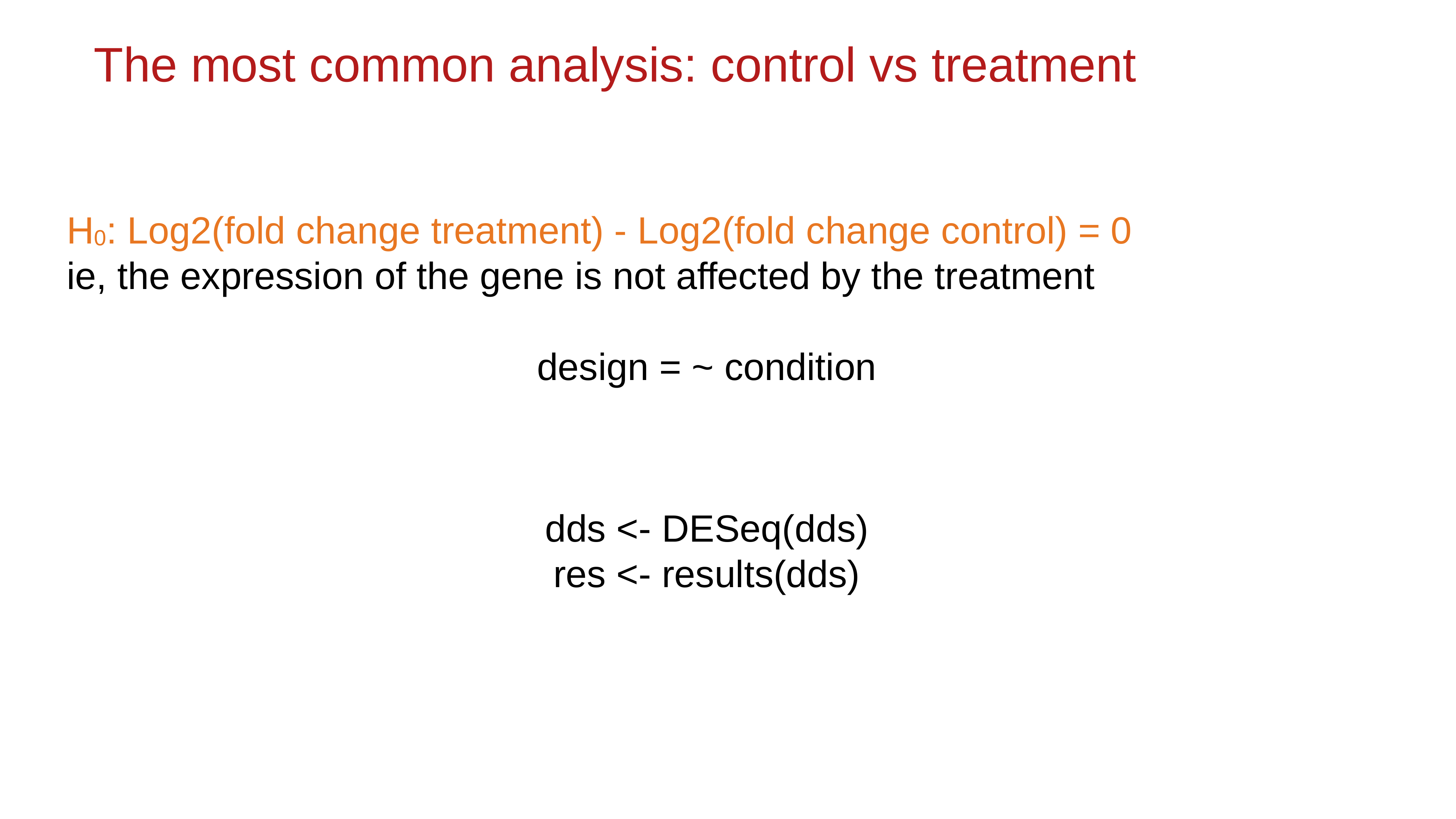

The most common analysis: control vs treatment

H0: Log2(fold change treatment) - Log2(fold change control) = 0
ie, the expression of the gene is not affected by the treatment

design = ~ condition
dds <- DESeq(dds)
res <- results(dds)